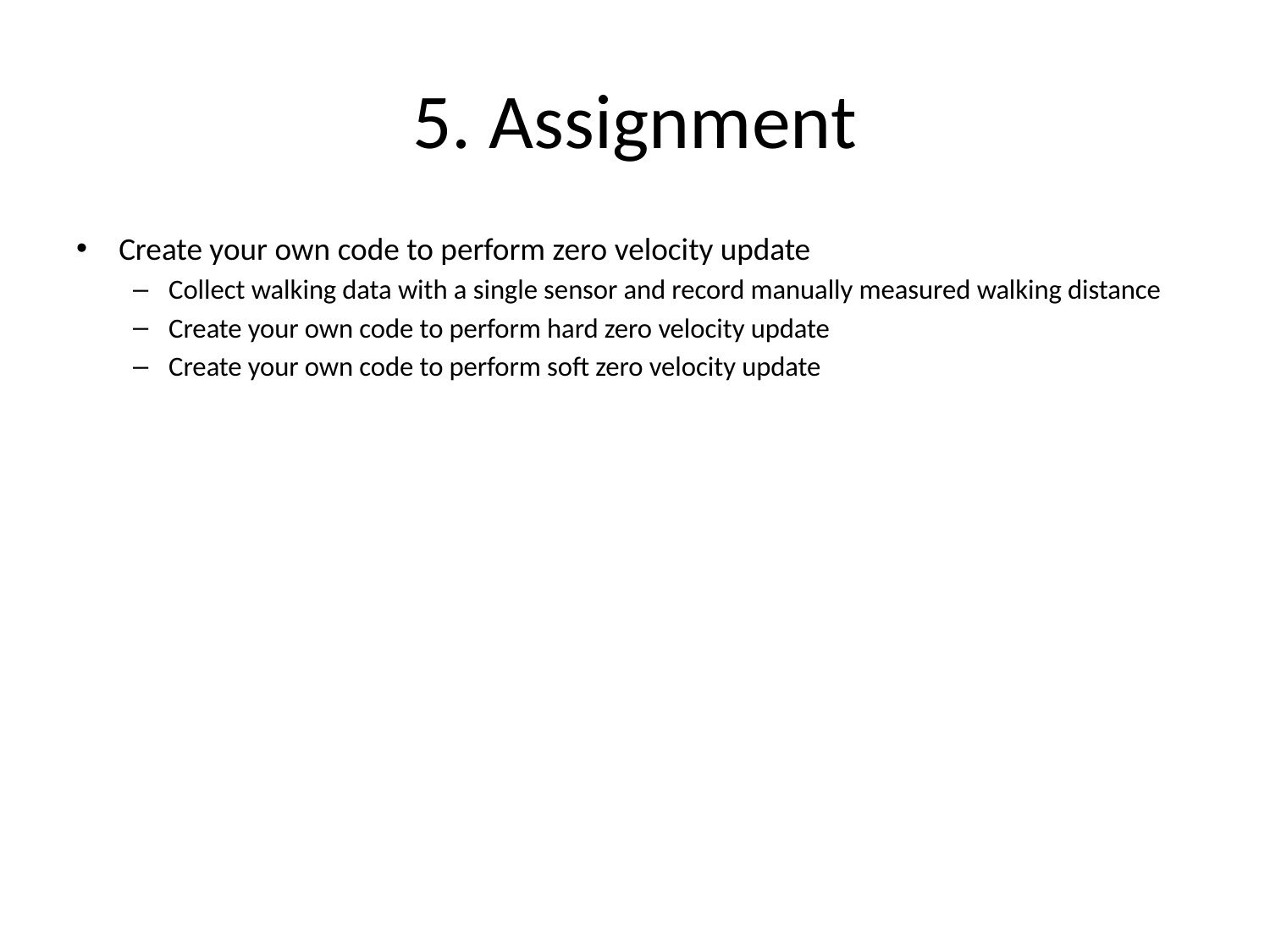

# 5. Assignment
Create your own code to perform zero velocity update
Collect walking data with a single sensor and record manually measured walking distance
Create your own code to perform hard zero velocity update
Create your own code to perform soft zero velocity update